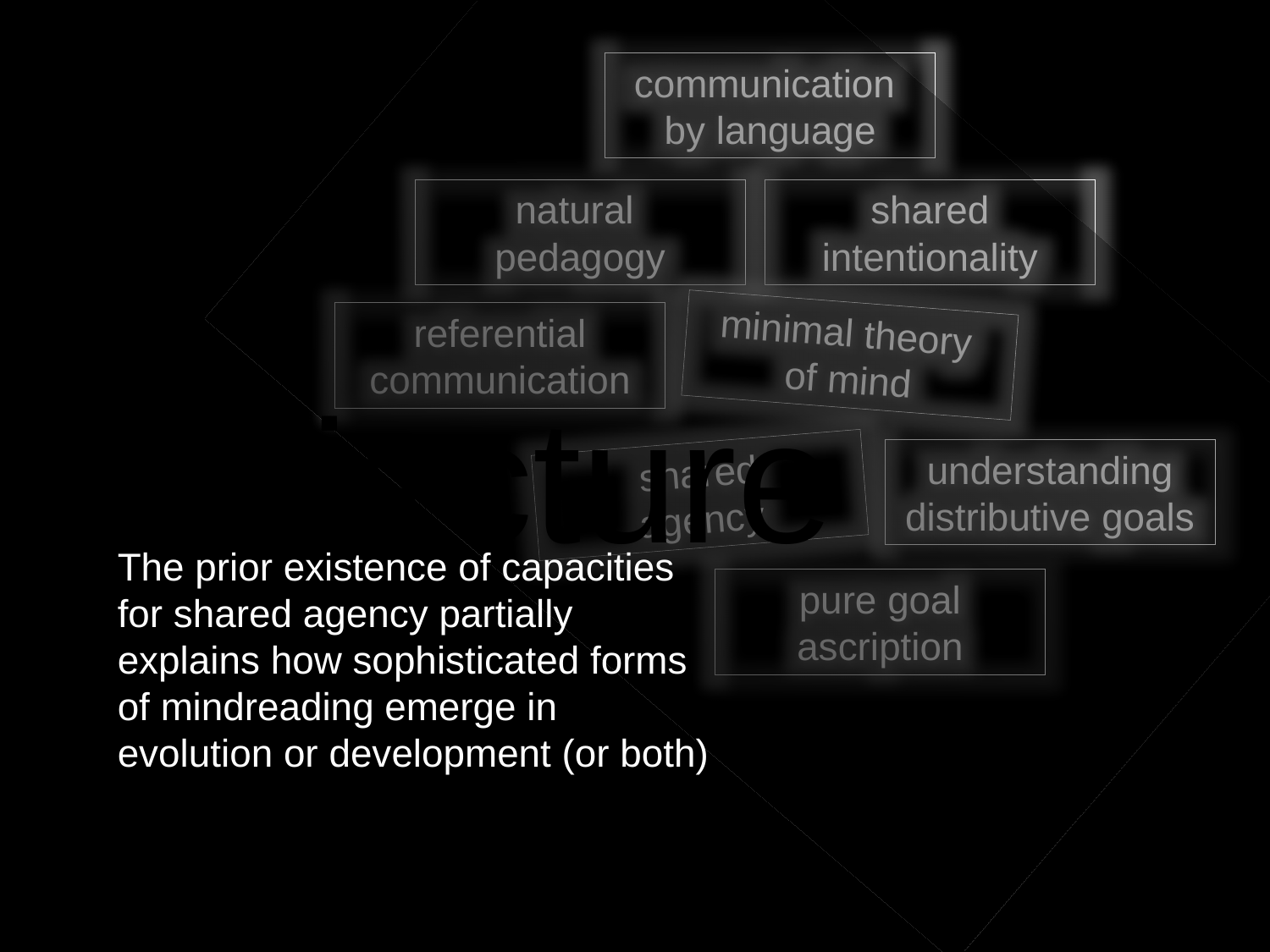

communication  by language
natural
pedagogy
shared
intentionality
referential communication
minimal theory
of mind
understanding distributive goals
shared
agency
pure goal ascription
conjecture
The prior existence of capacities for shared agency partially explains how sophisticated forms of mindreading emerge in evolution or development (or both)